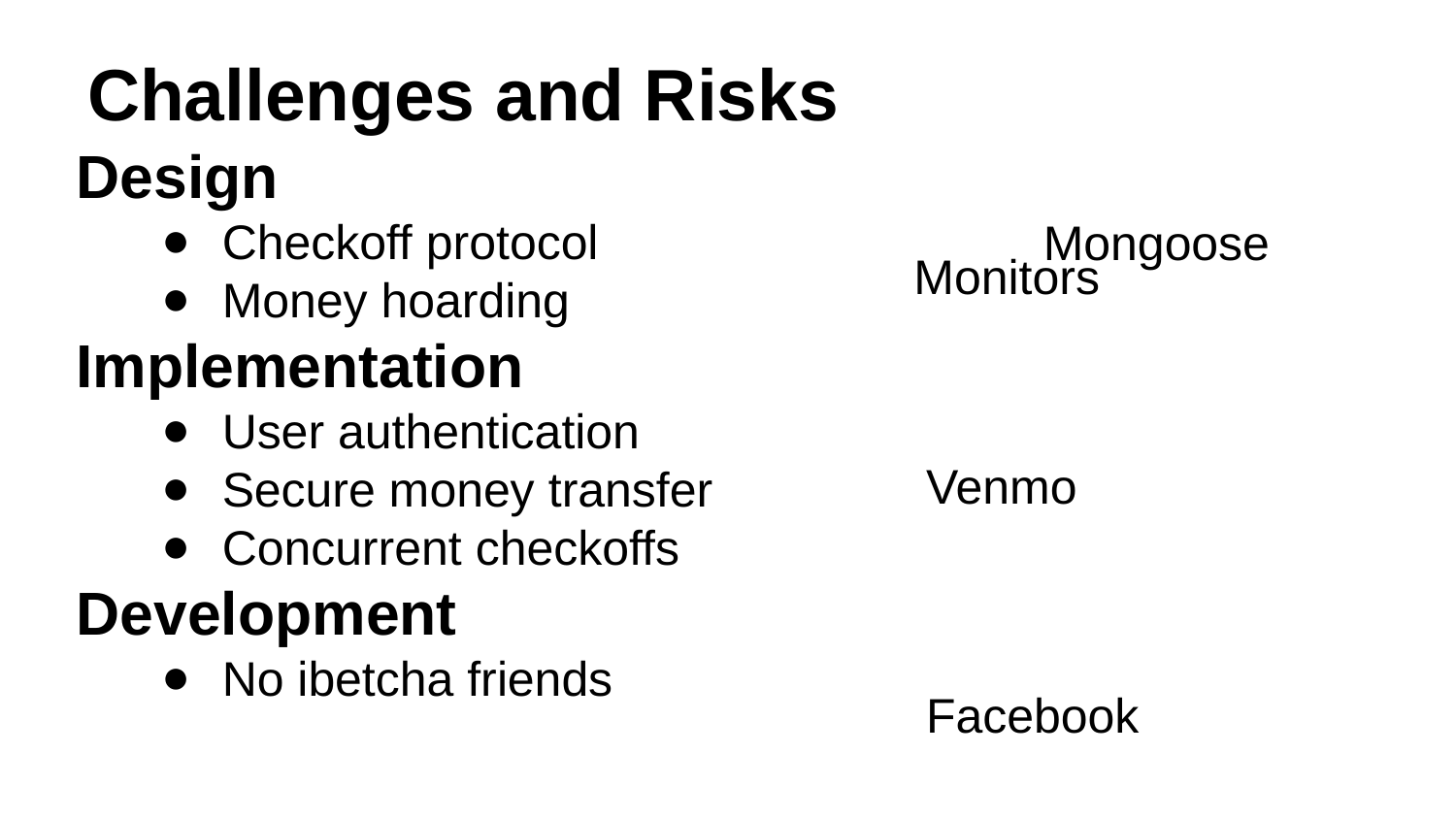

# Challenges and Risks
Design
Checkoff protocol
Money hoarding
Implementation
User authentication
Secure money transfer
Concurrent checkoffs
Development
No ibetcha friends

Mongoose
Monitors
Venmo

Facebook